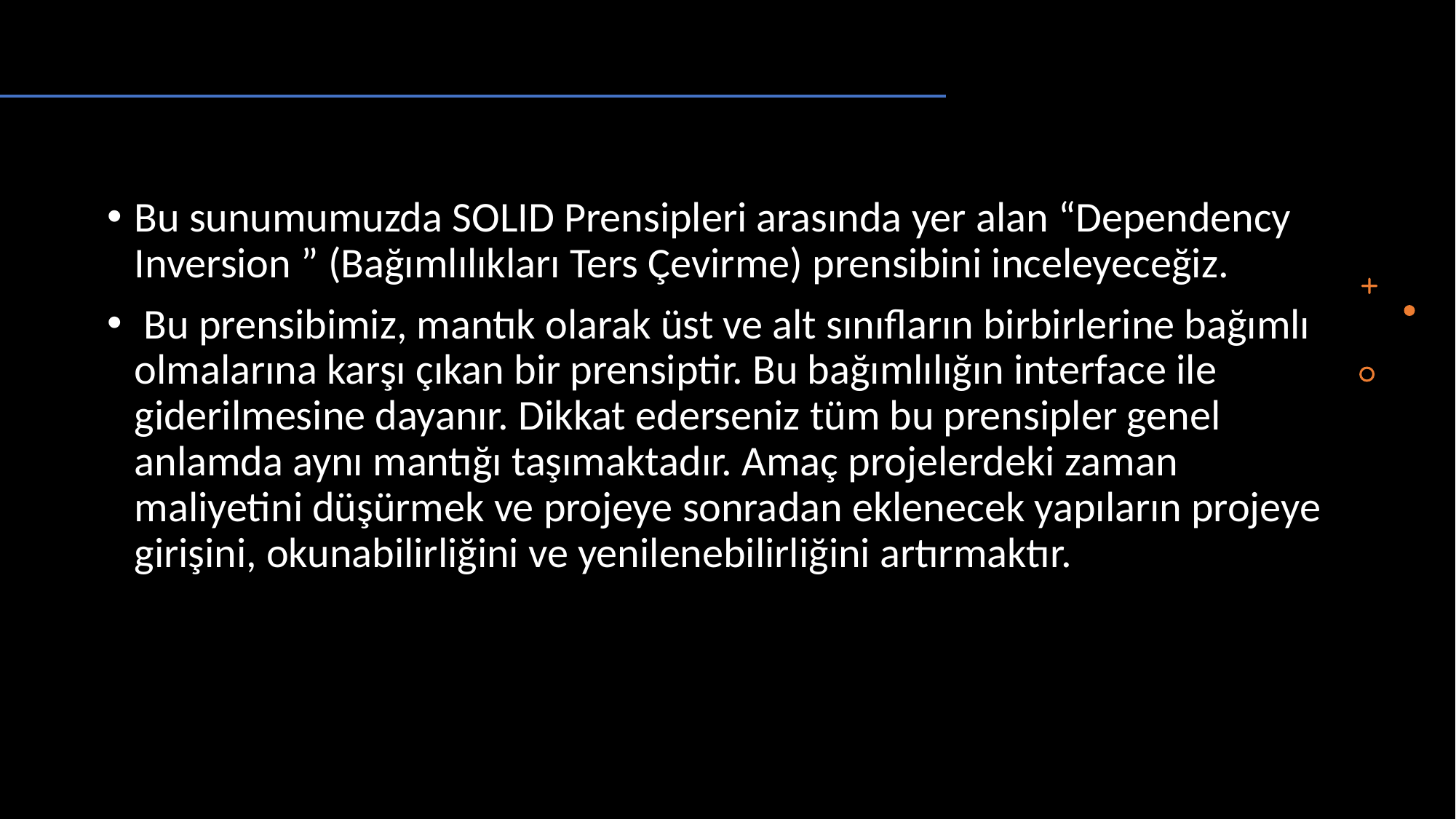

Bu sunumumuzda SOLID Prensipleri arasında yer alan “Dependency Inversion ” (Bağımlılıkları Ters Çevirme) prensibini inceleyeceğiz.
 Bu prensibimiz, mantık olarak üst ve alt sınıfların birbirlerine bağımlı olmalarına karşı çıkan bir prensiptir. Bu bağımlılığın interface ile giderilmesine dayanır. Dikkat ederseniz tüm bu prensipler genel anlamda aynı mantığı taşımaktadır. Amaç projelerdeki zaman maliyetini düşürmek ve projeye sonradan eklenecek yapıların projeye girişini, okunabilirliğini ve yenilenebilirliğini artırmaktır.